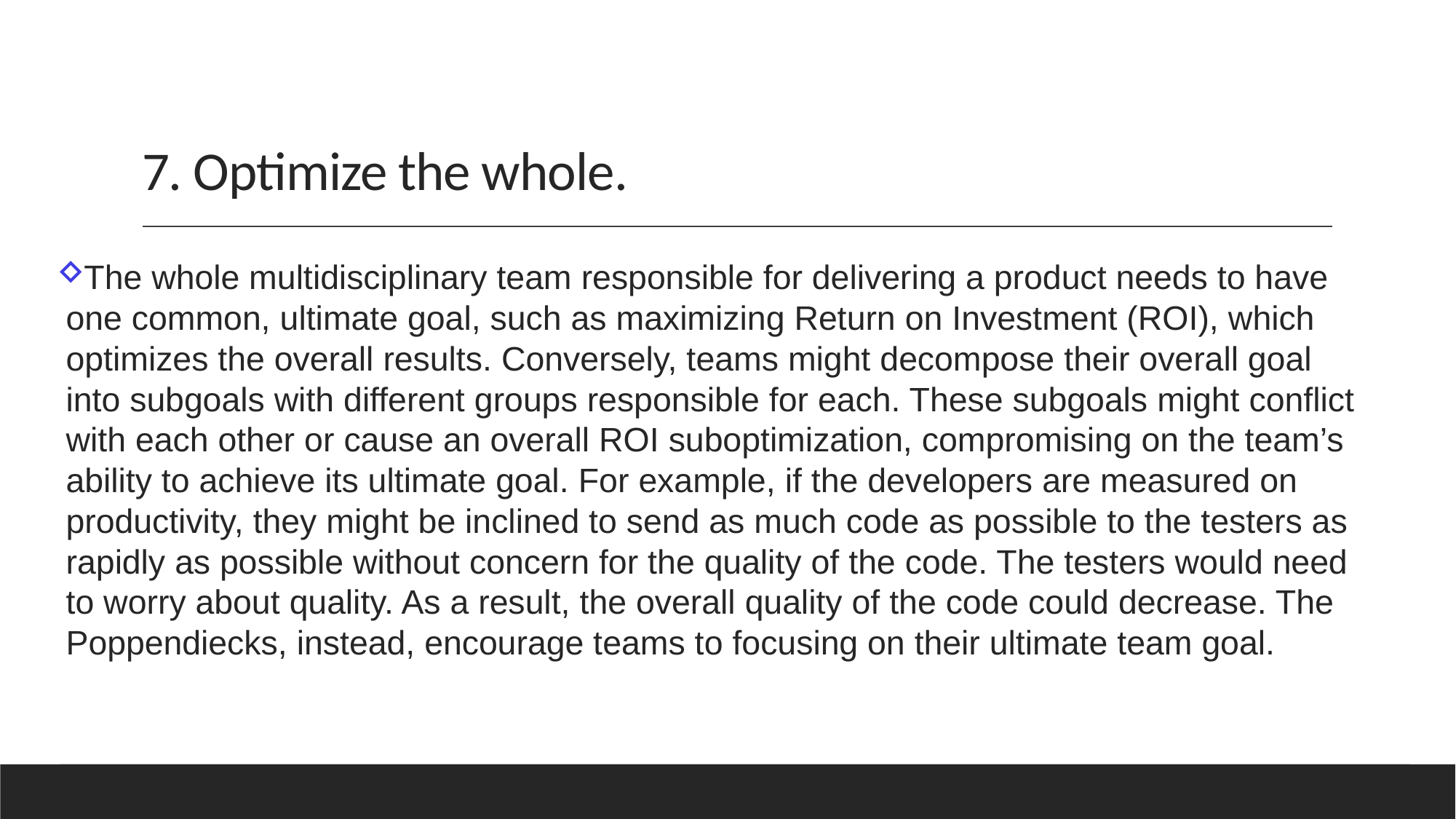

# 7. Optimize the whole.
The whole multidisciplinary team responsible for delivering a product needs to have one common, ultimate goal, such as maximizing Return on Investment (ROI), which optimizes the overall results. Conversely, teams might decompose their overall goal into subgoals with different groups responsible for each. These subgoals might conflict with each other or cause an overall ROI suboptimization, compromising on the team’s ability to achieve its ultimate goal. For example, if the developers are measured on productivity, they might be inclined to send as much code as possible to the testers as rapidly as possible without concern for the quality of the code. The testers would need to worry about quality. As a result, the overall quality of the code could decrease. The Poppendiecks, instead, encourage teams to focusing on their ultimate team goal.

Chapter 4 Requirements Engineering
21